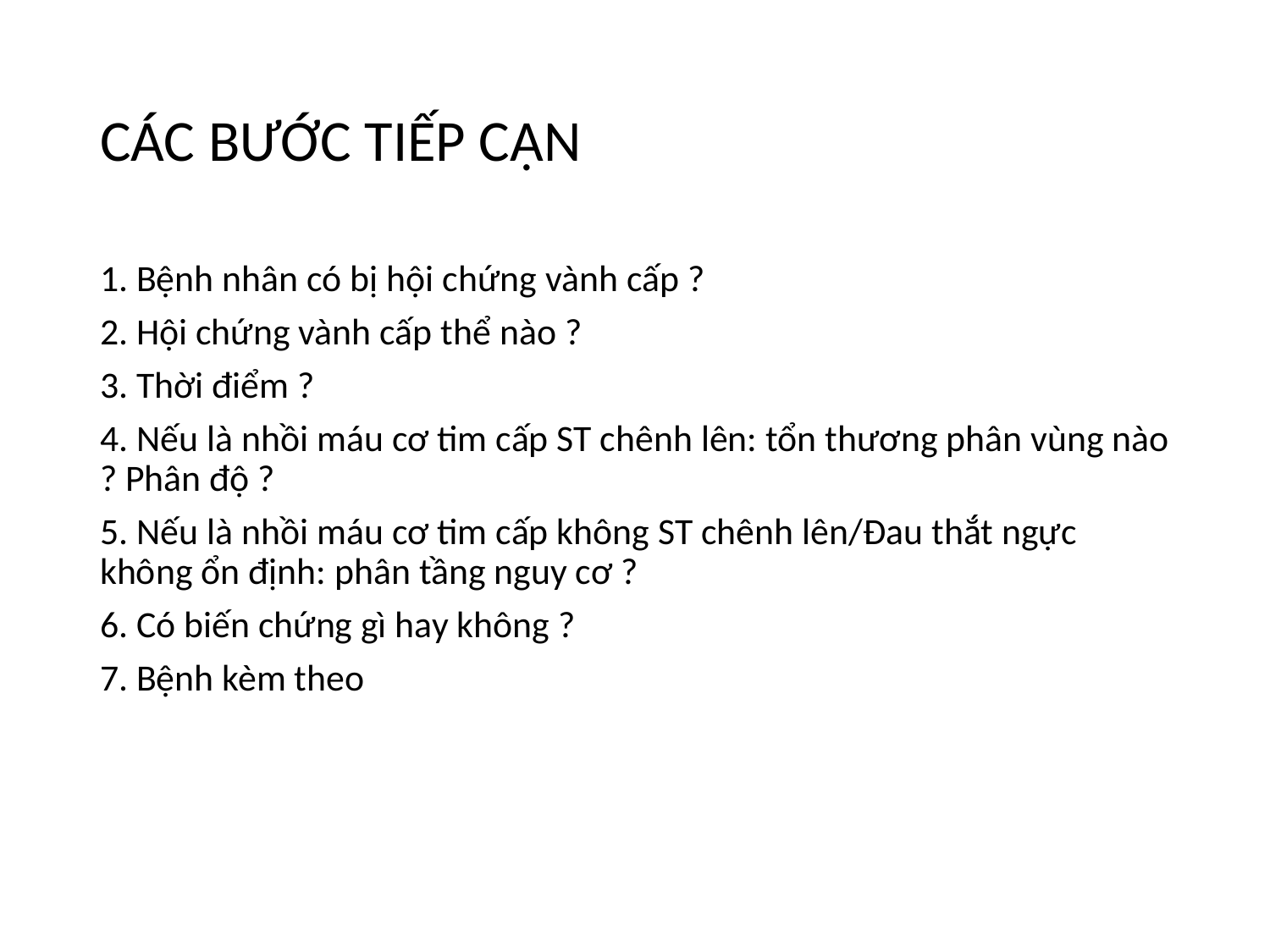

# CÁC BƯỚC TIẾP CẬN
1. Bệnh nhân có bị hội chứng vành cấp ?
2. Hội chứng vành cấp thể nào ?
3. Thời điểm ?
4. Nếu là nhồi máu cơ tim cấp ST chênh lên: tổn thương phân vùng nào ? Phân độ ?
5. Nếu là nhồi máu cơ tim cấp không ST chênh lên/Đau thắt ngực không ổn định: phân tầng nguy cơ ?
6. Có biến chứng gì hay không ?
7. Bệnh kèm theo